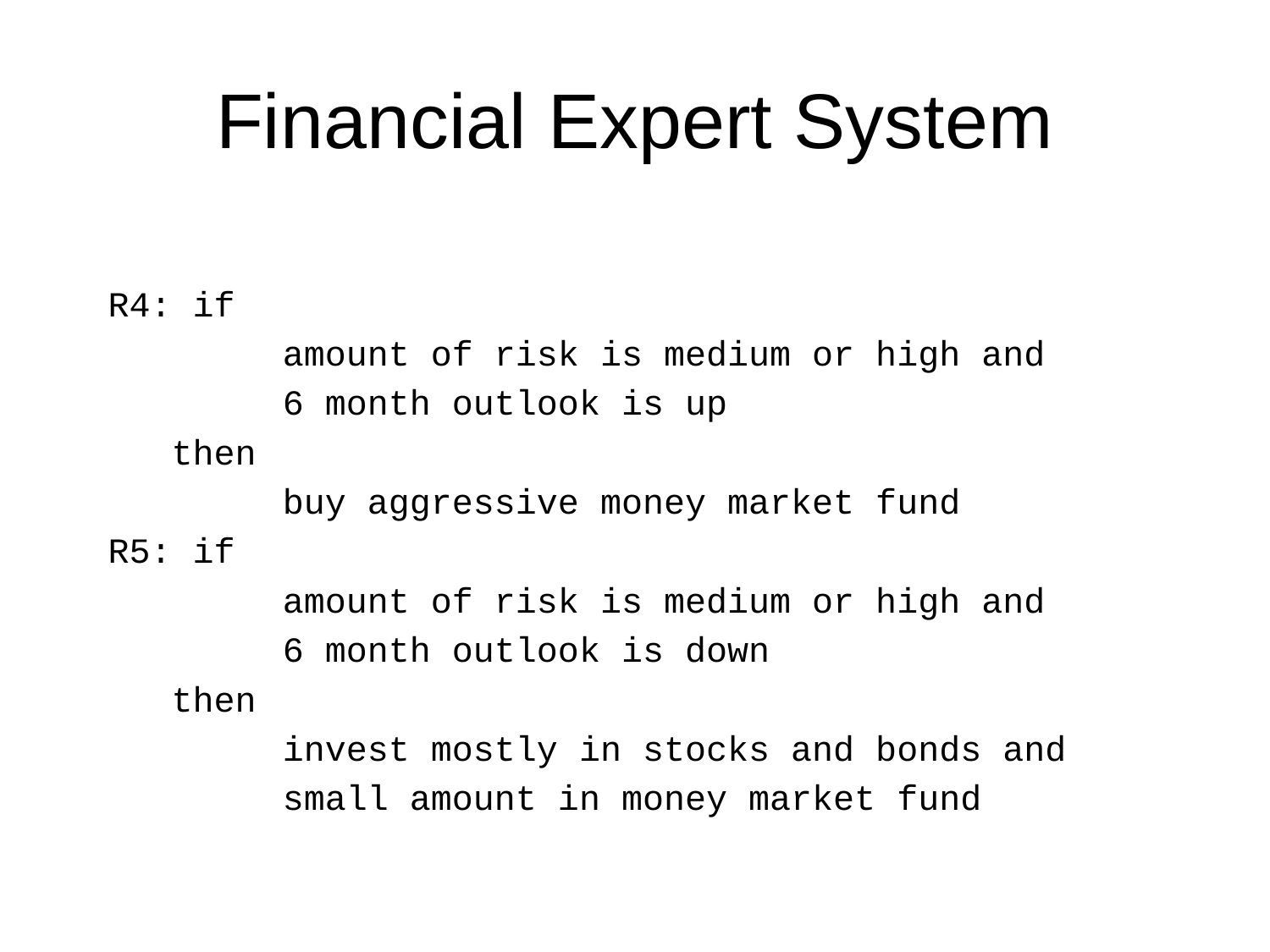

# Financial Expert System
R4: if
		amount of risk is medium or high and
		6 month outlook is up
   then
		buy aggressive money market fund
R5: if
		amount of risk is medium or high and
		6 month outlook is down
   then
		invest mostly in stocks and bonds and
		small amount in money market fund